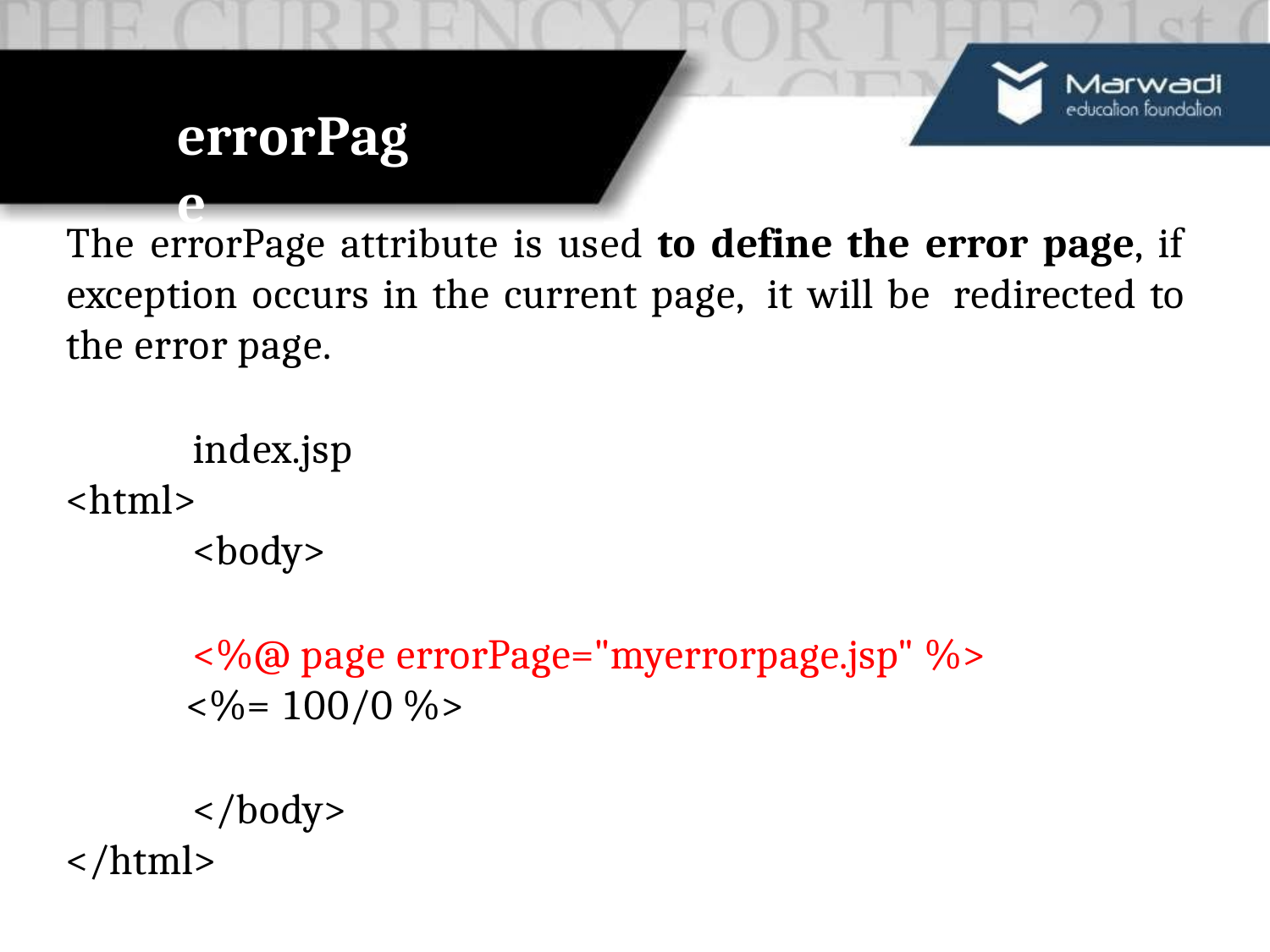

# errorPage
The errorPage attribute is used to define the error page, if  exception occurs in the current page, it will be redirected to  the error page.

index.jsp
<html>
<body>

<%@ page errorPage="myerrorpage.jsp" %>
<%= 100/0 %>

</body>
</html>